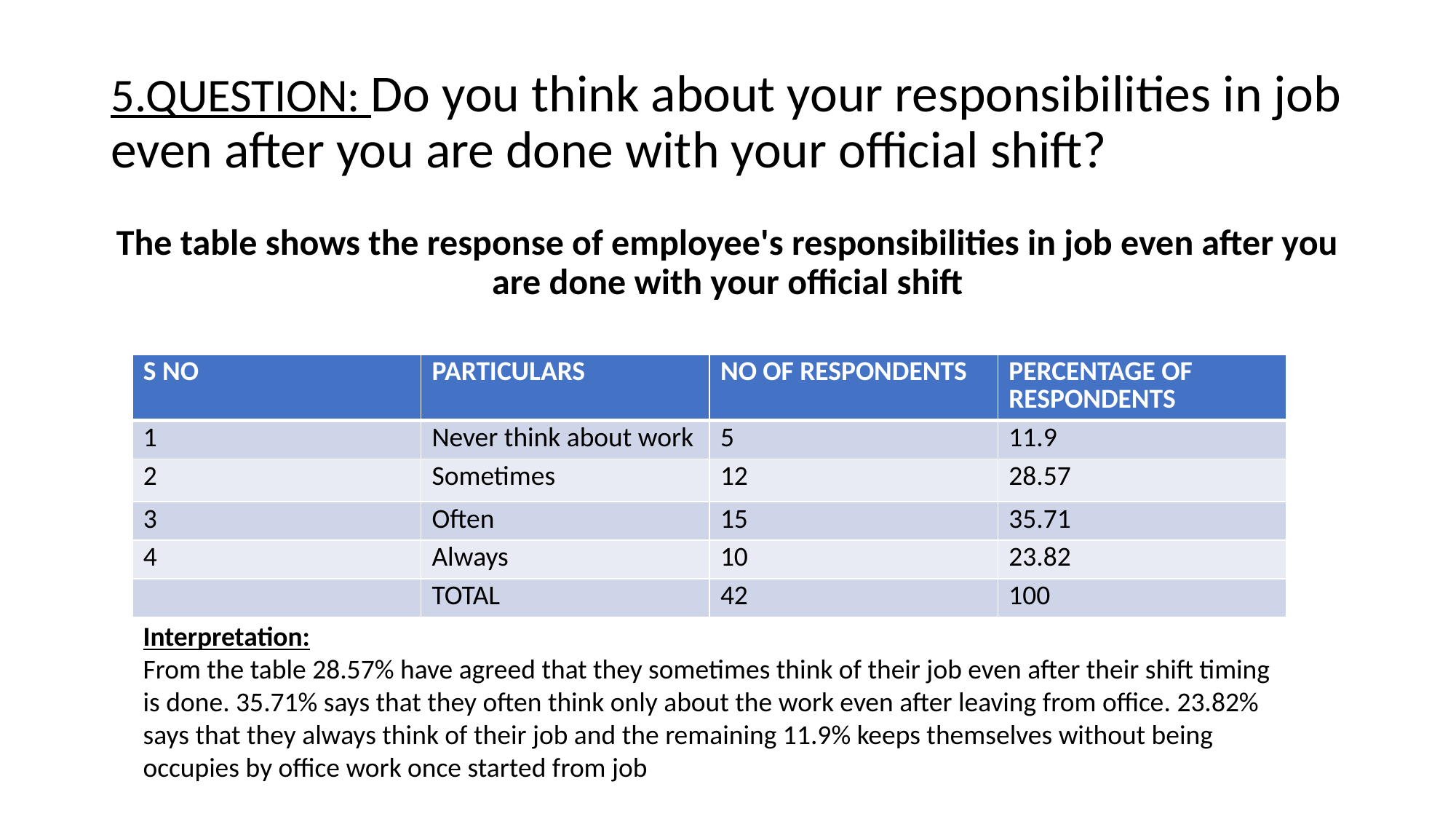

# 5.QUESTION: Do you think about your responsibilities in job even after you are done with your official shift?
The table shows the response of employee's responsibilities in job even after you are done with your official shift
| S NO | PARTICULARS | NO OF RESPONDENTS | PERCENTAGE OF RESPONDENTS |
| --- | --- | --- | --- |
| 1 | Never think about work | 5 | 11.9 |
| 2 | Sometimes | 12 | 28.57 |
| 3 | Often | 15 | 35.71 |
| 4 | Always | 10 | 23.82 |
|  | TOTAL | 42 | 100 |
Interpretation:
From the table 28.57% have agreed that they sometimes think of their job even after their shift timing is done. 35.71% says that they often think only about the work even after leaving from office. 23.82% says that they always think of their job and the remaining 11.9% keeps themselves without being occupies by office work once started from job